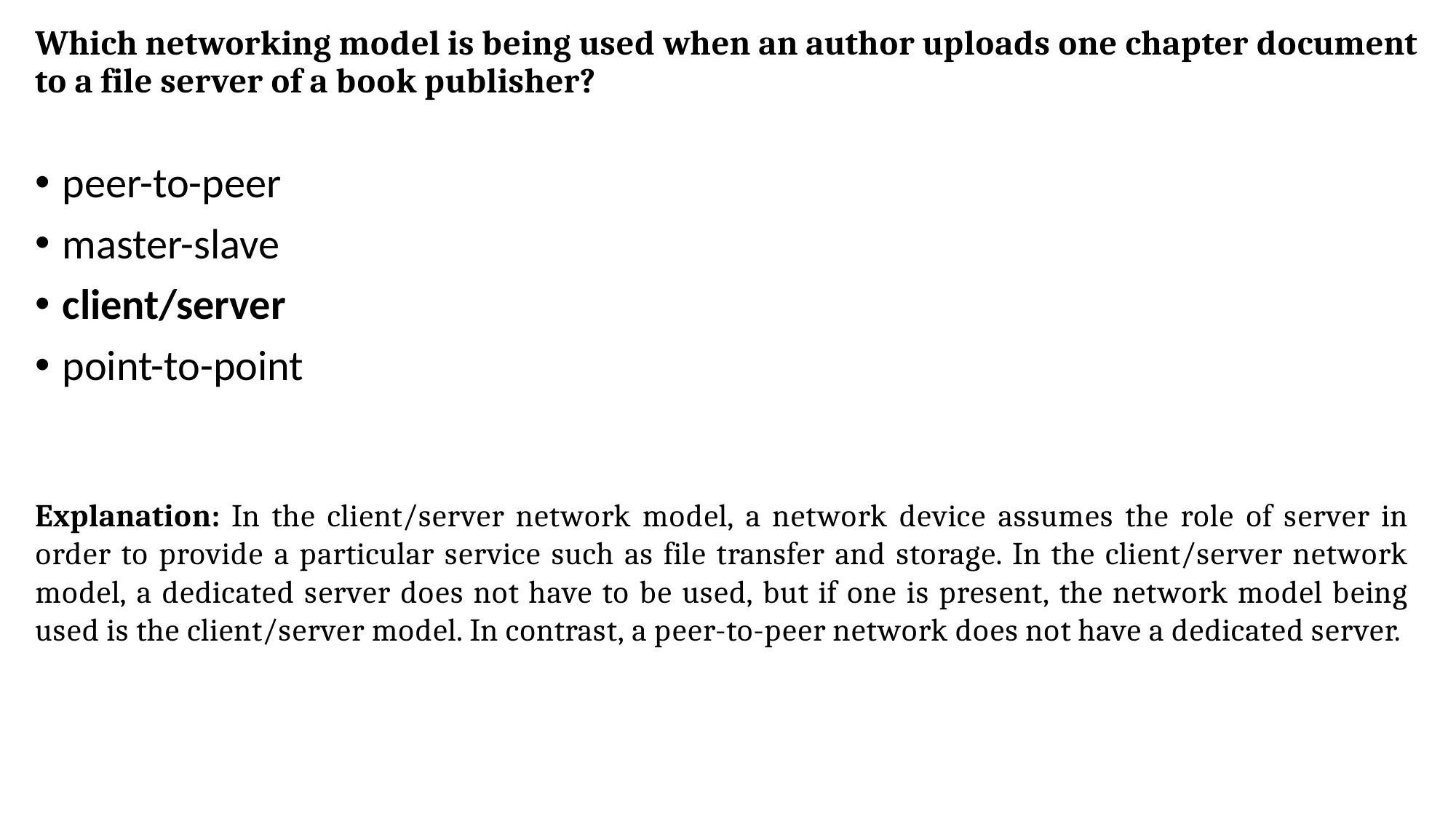

# Which networking model is being used when an author uploads one chapter document to a file server of a book publisher?
peer-to-peer
master-slave
client/server
point-to-point
Explanation: In the client/server network model, a network device assumes the role of server in order to provide a particular service such as file transfer and storage. In the client/server network model, a dedicated server does not have to be used, but if one is present, the network model being used is the client/server model. In contrast, a peer-to-peer network does not have a dedicated server.